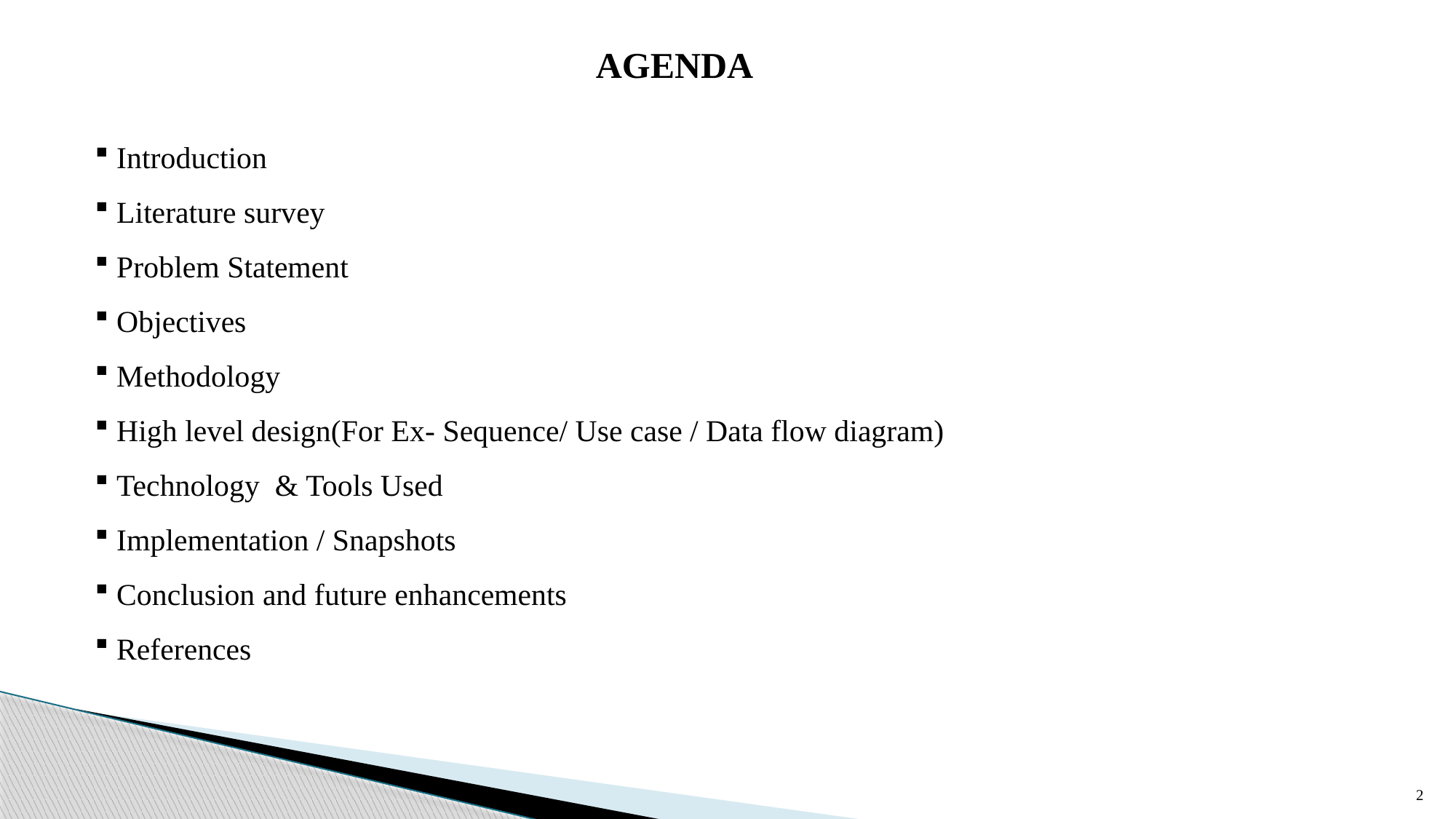

Introduction
 Literature survey
 Problem Statement
 Objectives
 Methodology
 High level design(For Ex- Sequence/ Use case / Data flow diagram)
 Technology  & Tools Used
 Implementation / Snapshots
 Conclusion and future enhancements
 References

	AGENDA
2